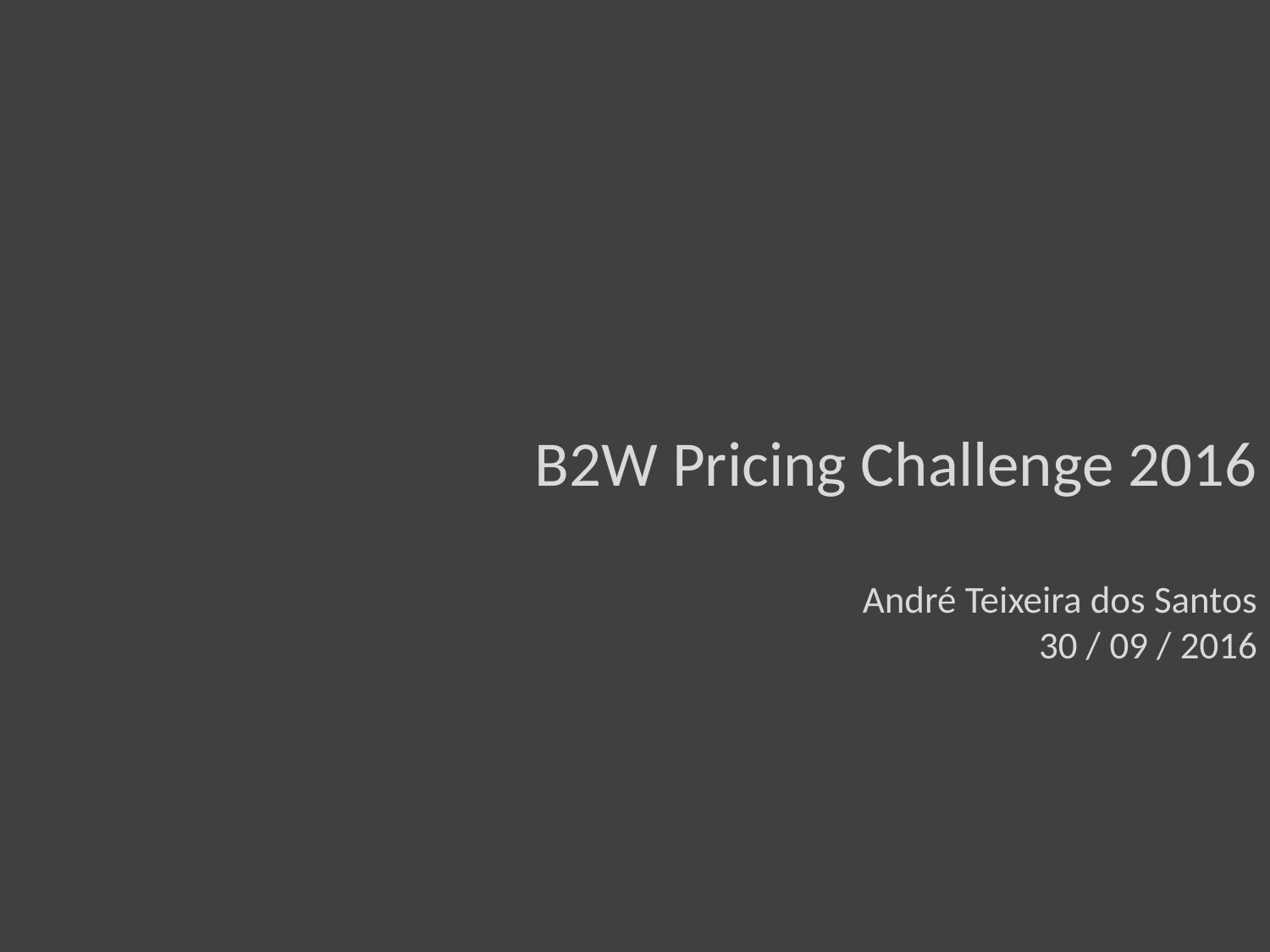

# B2W Pricing Challenge 2016 André Teixeira dos Santos 30 / 09 / 2016